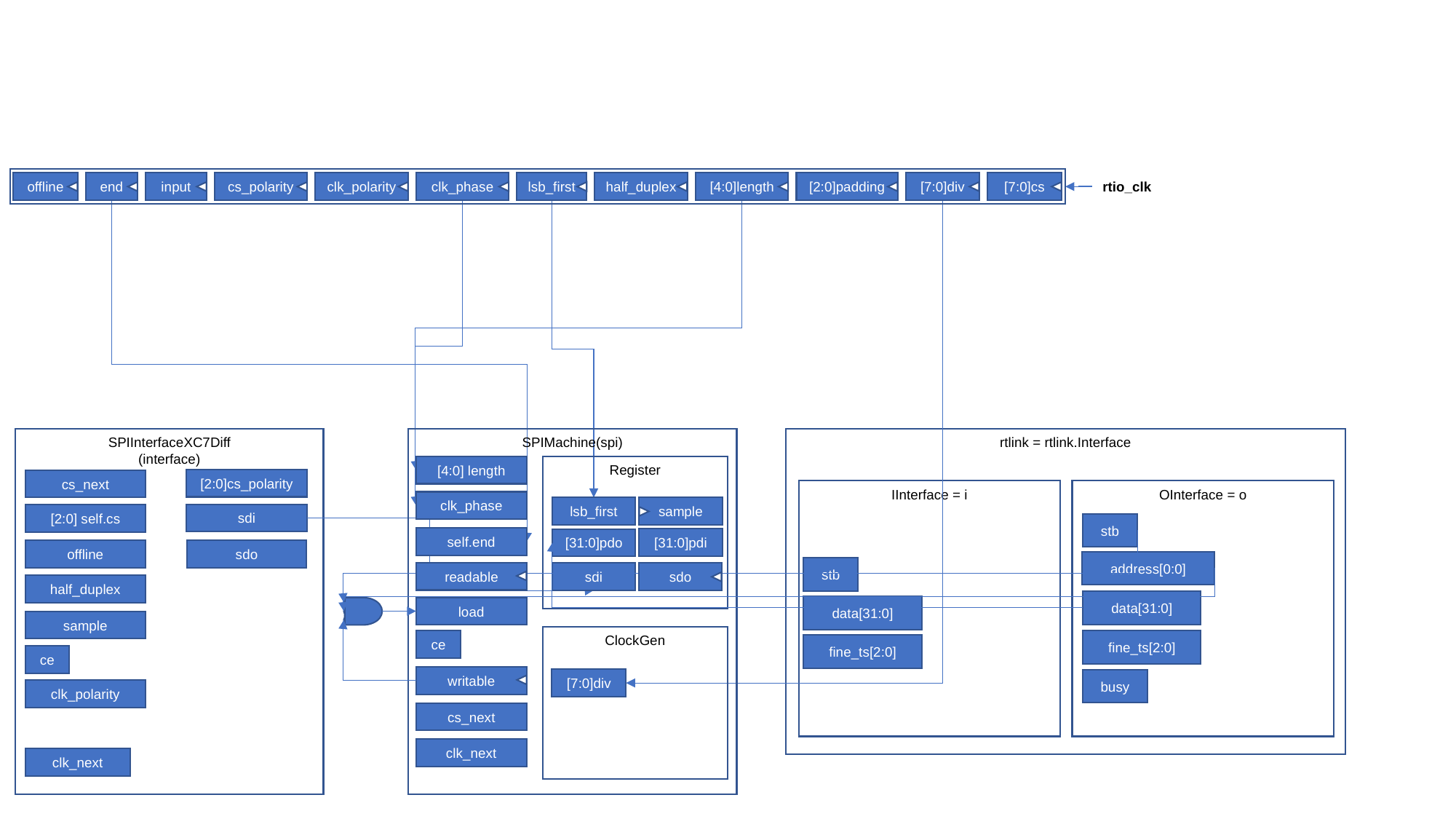

offline

end

input

cs_polarity

clk_polarity

clk_phase

lsb_first

half_duplex

[4:0]length

[2:0]padding

[7:0]div

[7:0]cs

rtio_clk
SPIInterfaceXC7Diff
(interface)
[2:0]cs_polarity
cs_next
sdi
[2:0] self.cs
offline
half_duplex
sample
ce
clk_polarity
clk_next
SPIMachine(spi)
[4:0] length
Register
lsb_first
clk_phase
self.end
[31:0]pdo
sdi
load
ClockGen
[7:0]div
writable

rtlink = rtlink.Interface
IInterface = i
stb
data[31:0]
fine_ts[2:0]
OInterface = o
stb
data[31:0]
fine_ts[2:0]
busy
address[0:0]
sample

[31:0]pdi
sdo
readable

sdo

ce
cs_next
clk_next